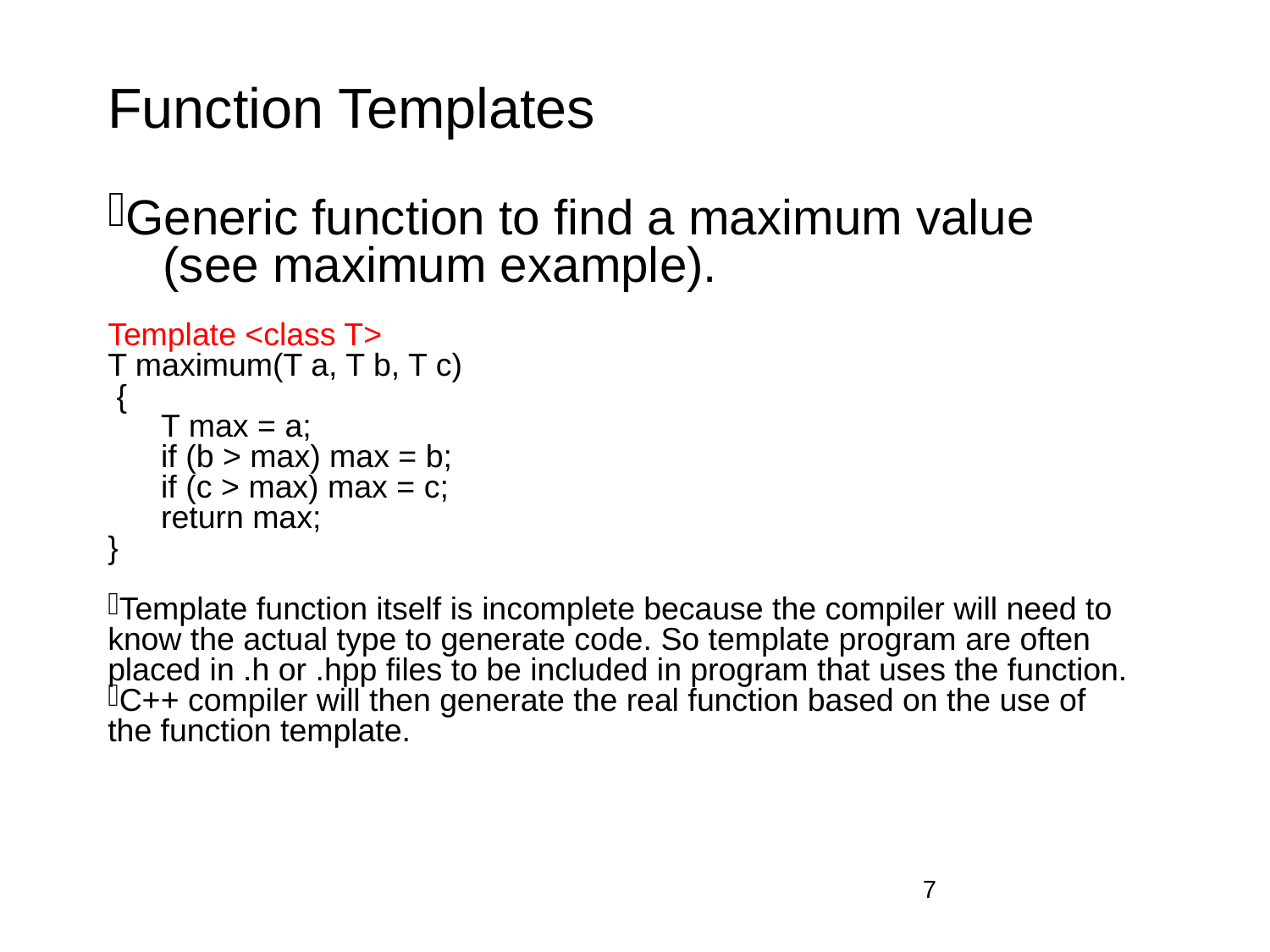

Function Templates
Generic function to find a maximum value
    (see maximum example).

Template <class T>
T maximum(T a, T b, T c)
 {
      T max = a;
      if (b > max) max = b;
      if (c > max) max = c;
      return max;
}

Template function itself is incomplete because the compiler will need to know the actual type to generate code. So template program are often placed in .h or .hpp files to be included in program that uses the function.
C++ compiler will then generate the real function based on the use of the function template.

7